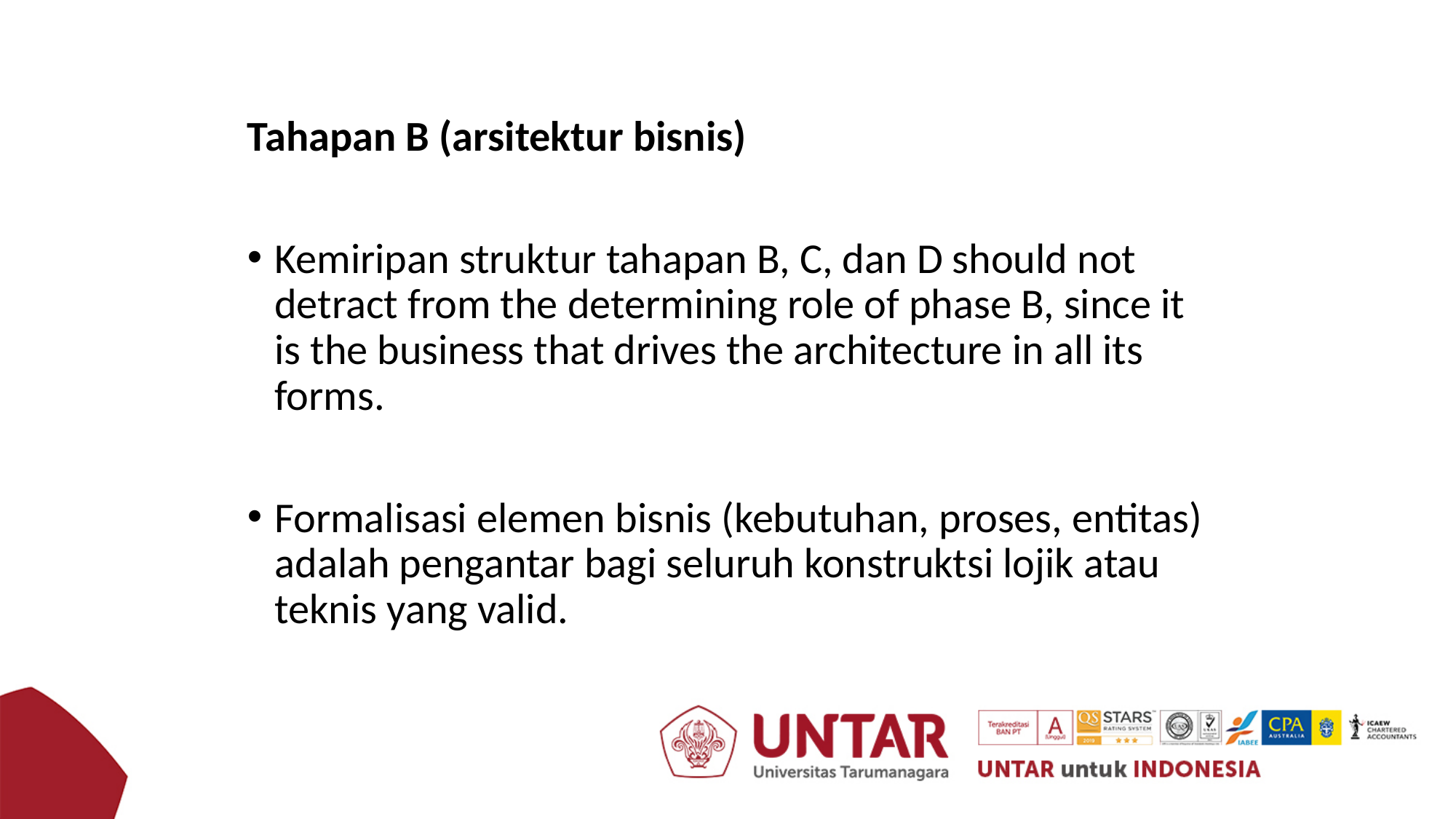

Tahapan B (arsitektur bisnis)

Kemiripan struktur tahapan B, C, dan D should not detract from the determining role of phase B, since it is the business that drives the architecture in all its forms.

Formalisasi elemen bisnis (kebutuhan, proses, entitas) adalah pengantar bagi seluruh konstruktsi lojik atau teknis yang valid.